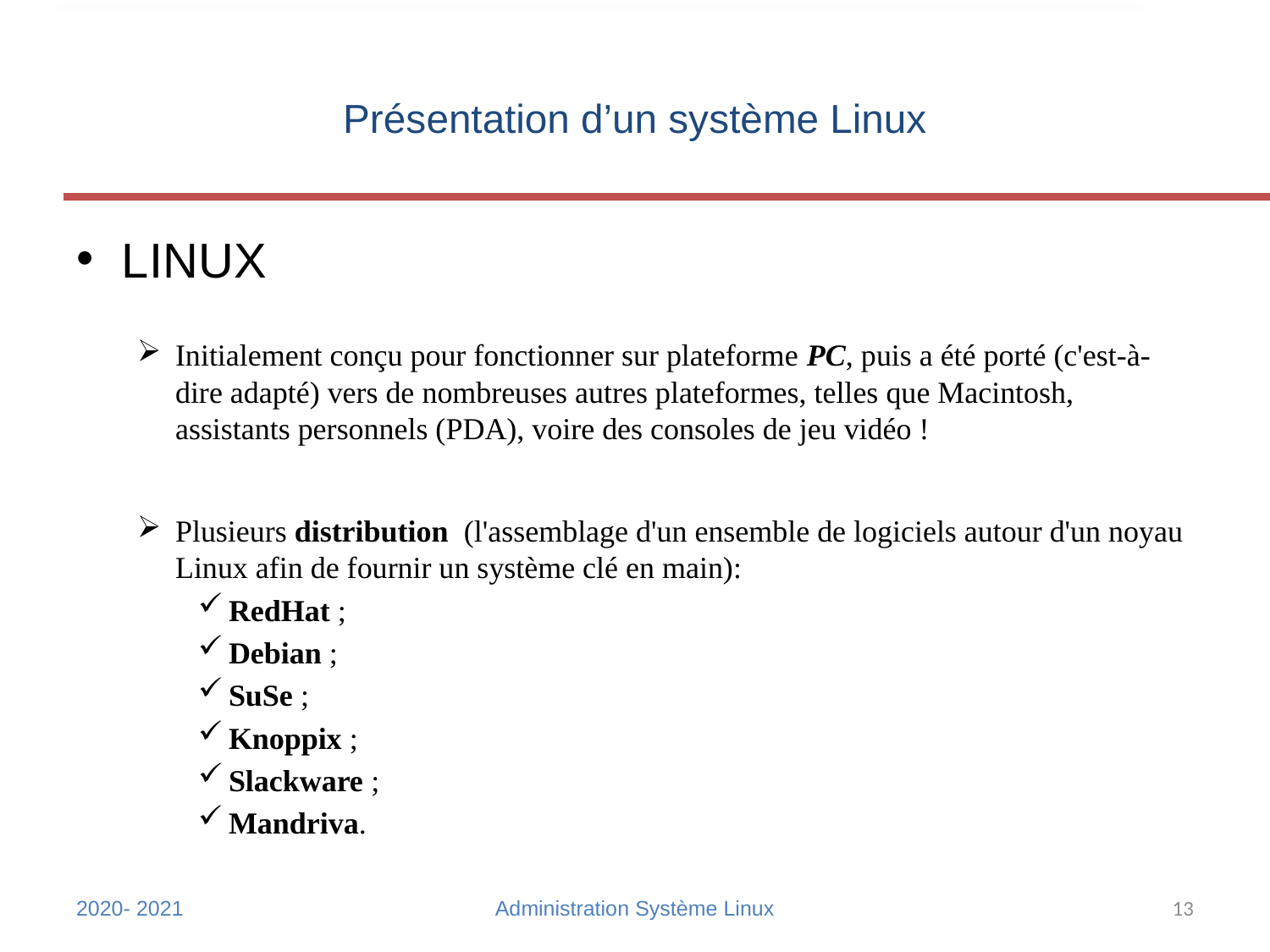

# Présentation d’un système Linux
LINUX

Initialement conçu pour fonctionner sur plateforme PC, puis a été porté (c'est-à-dire adapté) vers de nombreuses autres plateformes, telles que Macintosh, assistants personnels (PDA), voire des consoles de jeu vidéo !

Plusieurs distribution  (l'assemblage d'un ensemble de logiciels autour d'un noyau Linux afin de fournir un système clé en main):
RedHat ;
Debian ;
SuSe ;
Knoppix ;
Slackware ;
Mandriva.

2020- 2021
Administration Système Linux
13